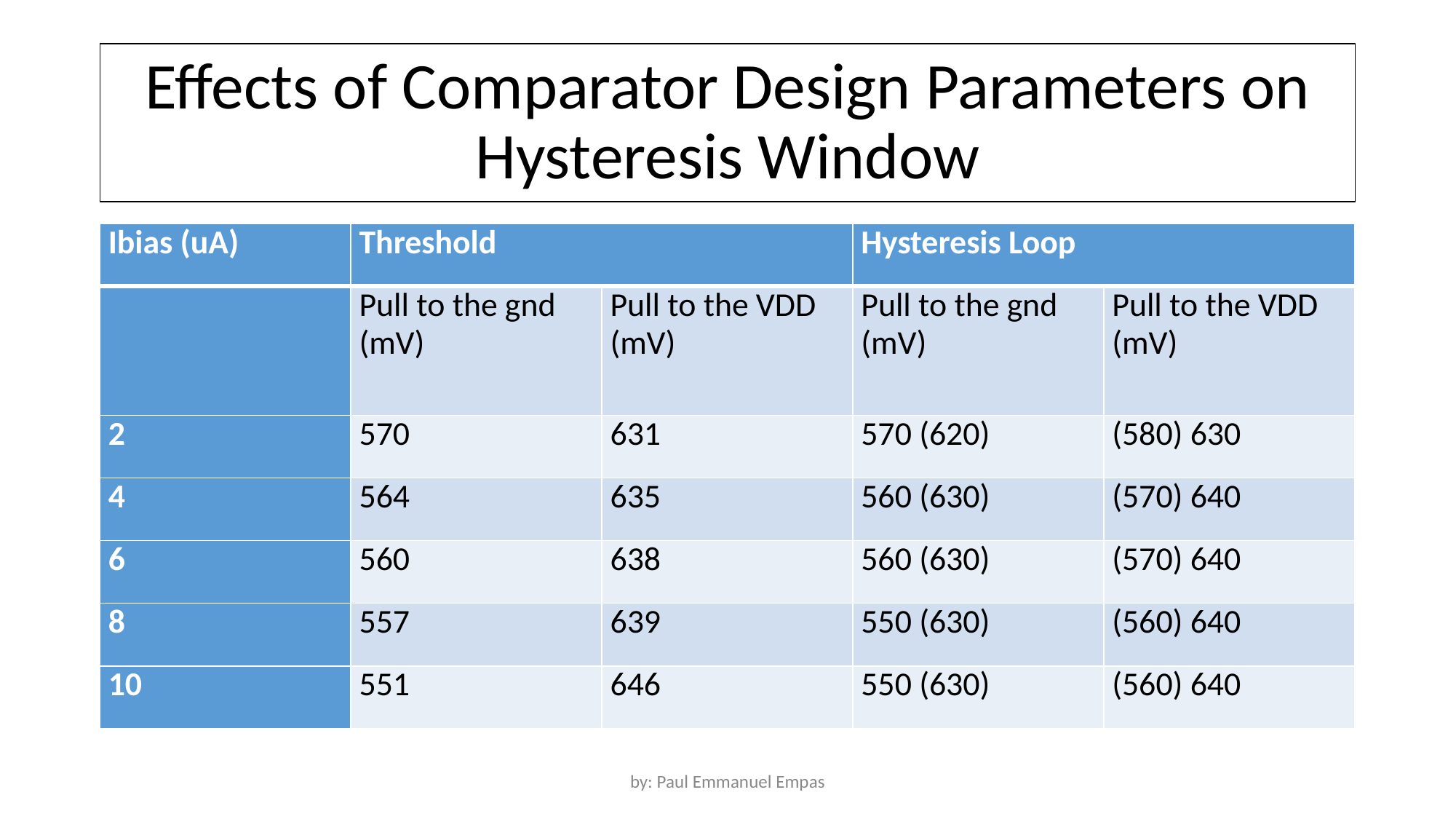

# Effects of Comparator Design Parameters on Hysteresis Window

| Ibias (uA) | Threshold |  | Hysteresis Loop |  |
| --- | --- | --- | --- | --- |
|  | Pull to the gnd (mV) | Pull to the VDD (mV) | Pull to the gnd (mV) | Pull to the VDD (mV) |
| 2 | 570 | 631 | 570 (620) | (580) 630 |
| 4 | 564 | 635 | 560 (630) | (570) 640 |
| 6 | 560 | 638 | 560 (630) | (570) 640 |
| 8 | 557 | 639 | 550 (630) | (560) 640 |
| 10 | 551 | 646 | 550 (630) | (560) 640 |
by: Paul Emmanuel Empas